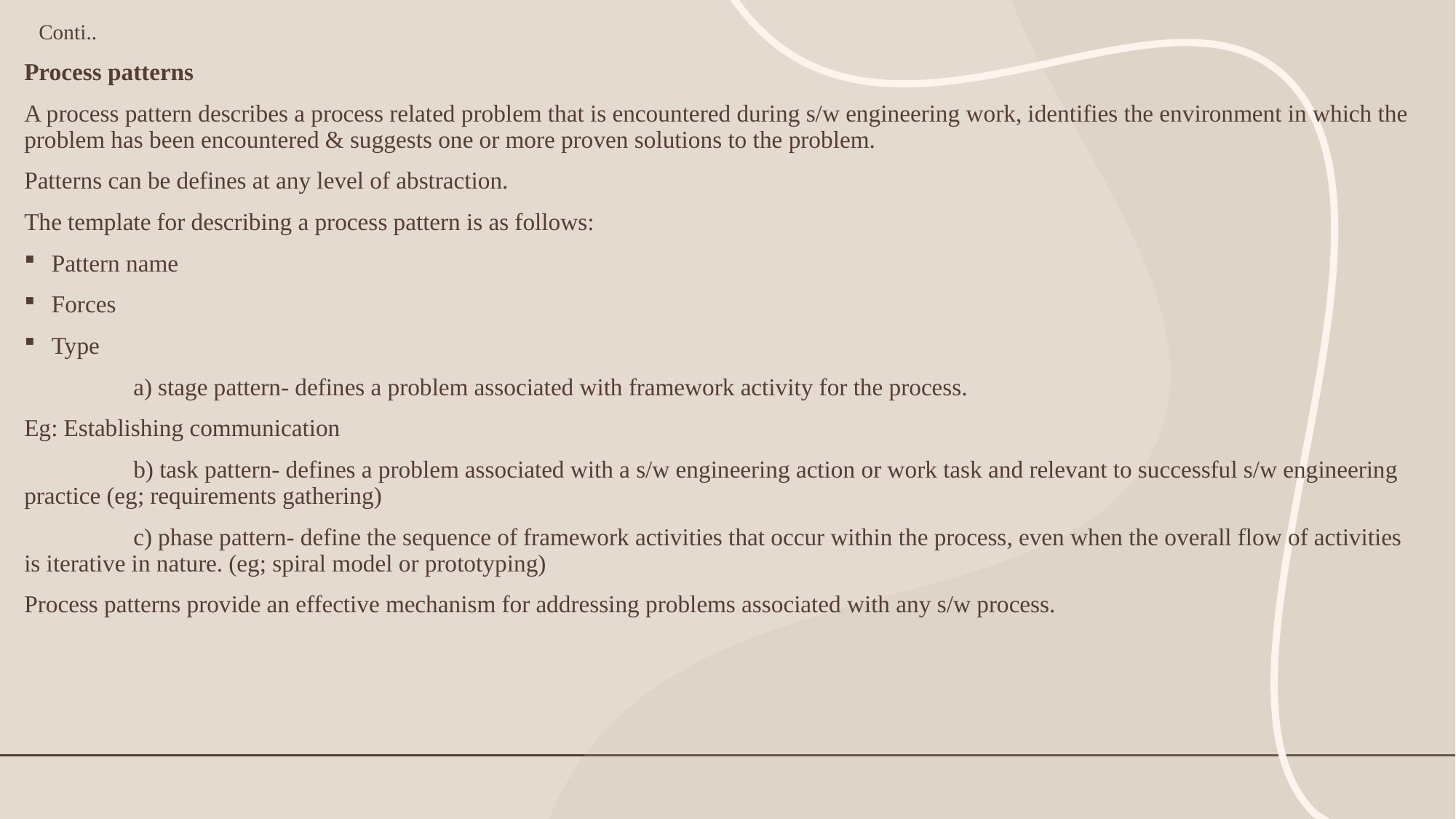

# Conti..
Process patterns
A process pattern describes a process related problem that is encountered during s/w engineering work, identifies the environment in which the problem has been encountered & suggests one or more proven solutions to the problem.
Patterns can be defines at any level of abstraction.
The template for describing a process pattern is as follows:
Pattern name
Forces
Type
	a) stage pattern- defines a problem associated with framework activity for the process.
Eg: Establishing communication
	b) task pattern- defines a problem associated with a s/w engineering action or work task and relevant to successful s/w engineering practice (eg; requirements gathering)
	c) phase pattern- define the sequence of framework activities that occur within the process, even when the overall flow of activities is iterative in nature. (eg; spiral model or prototyping)
Process patterns provide an effective mechanism for addressing problems associated with any s/w process.